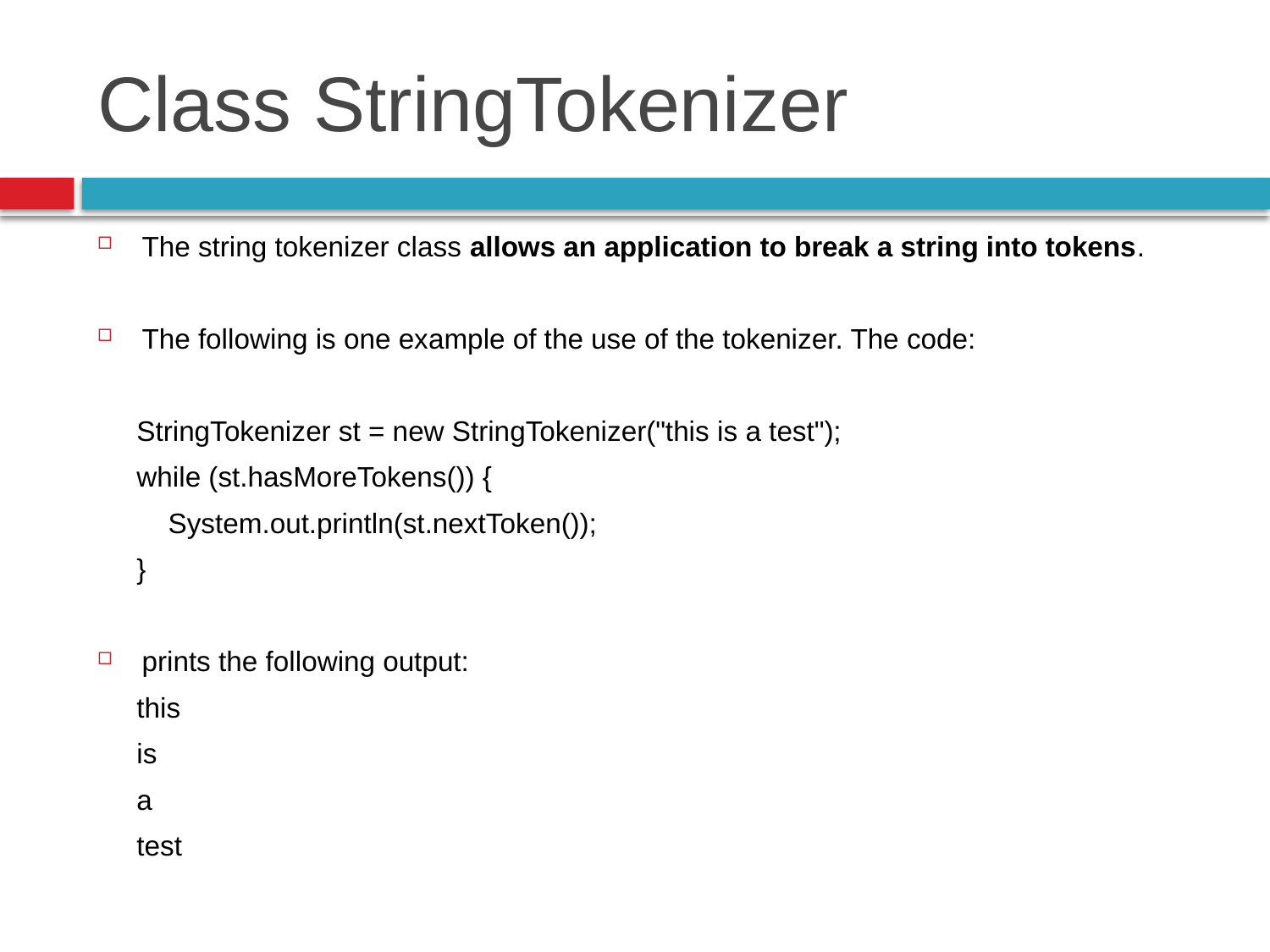

# Class StringTokenizer
The string tokenizer class allows an application to break a string into tokens.

The following is one example of the use of the tokenizer. The code:

     StringTokenizer st = new StringTokenizer("this is a test");
     while (st.hasMoreTokens()) {
         System.out.println(st.nextToken());
     }

prints the following output:
     this
     is
     a
     test